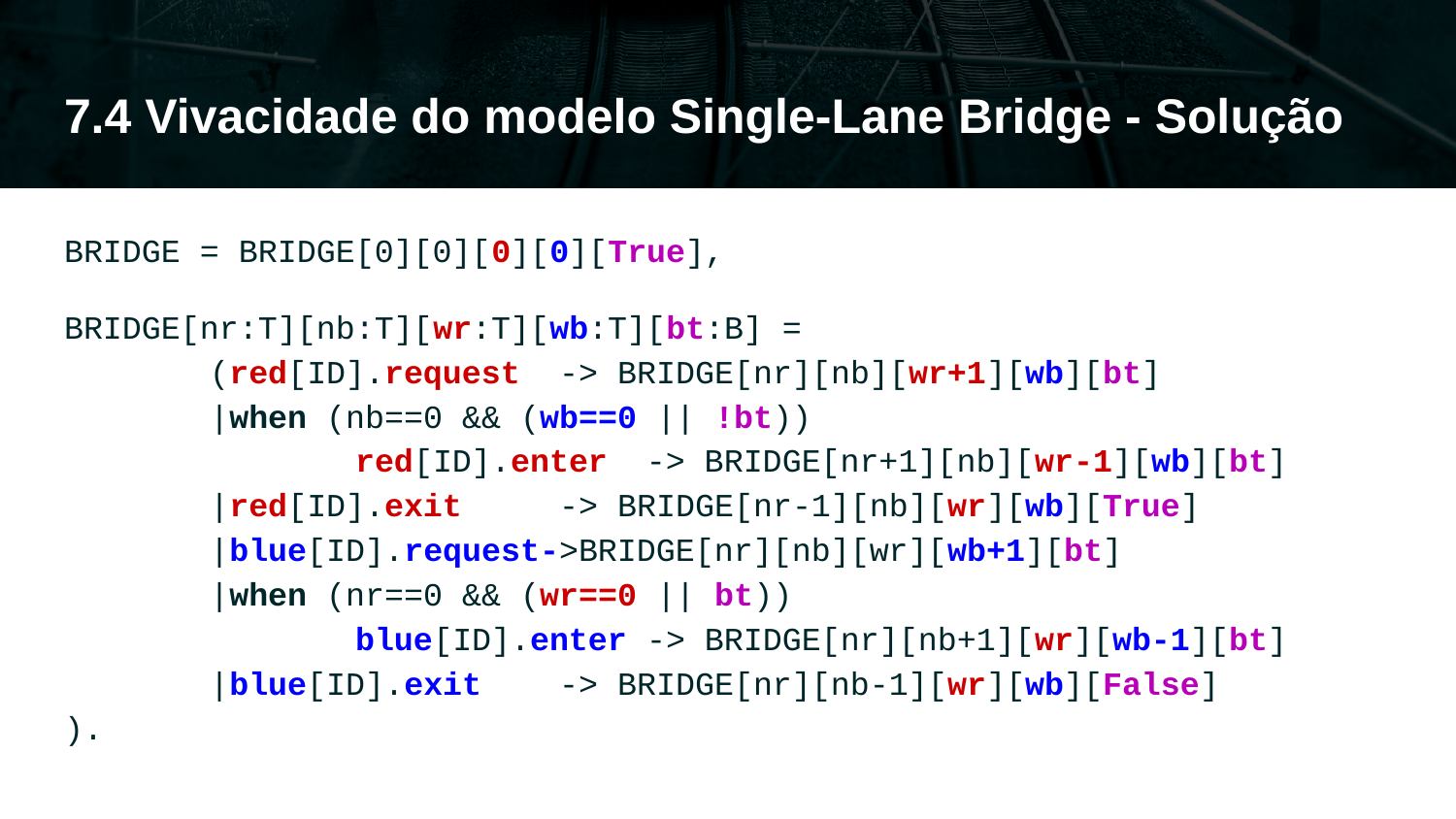

# 7.4 Vivacidade do modelo Single-Lane Bridge - Solução
BRIDGE = BRIDGE[0][0][0][0][True],
BRIDGE[nr:T][nb:T][wr:T][wb:T][bt:B] =
	(red[ID].request  -> BRIDGE[nr][nb][wr+1][wb][bt]
	|when (nb==0 && (wb==0 || !bt))
		red[ID].enter  -> BRIDGE[nr+1][nb][wr-1][wb][bt]
	|red[ID].exit     -> BRIDGE[nr-1][nb][wr][wb][True]
	|blue[ID].request->BRIDGE[nr][nb][wr][wb+1][bt]
	|when (nr==0 && (wr==0 || bt))
		blue[ID].enter -> BRIDGE[nr][nb+1][wr][wb-1][bt]
	|blue[ID].exit    -> BRIDGE[nr][nb-1][wr][wb][False]
).